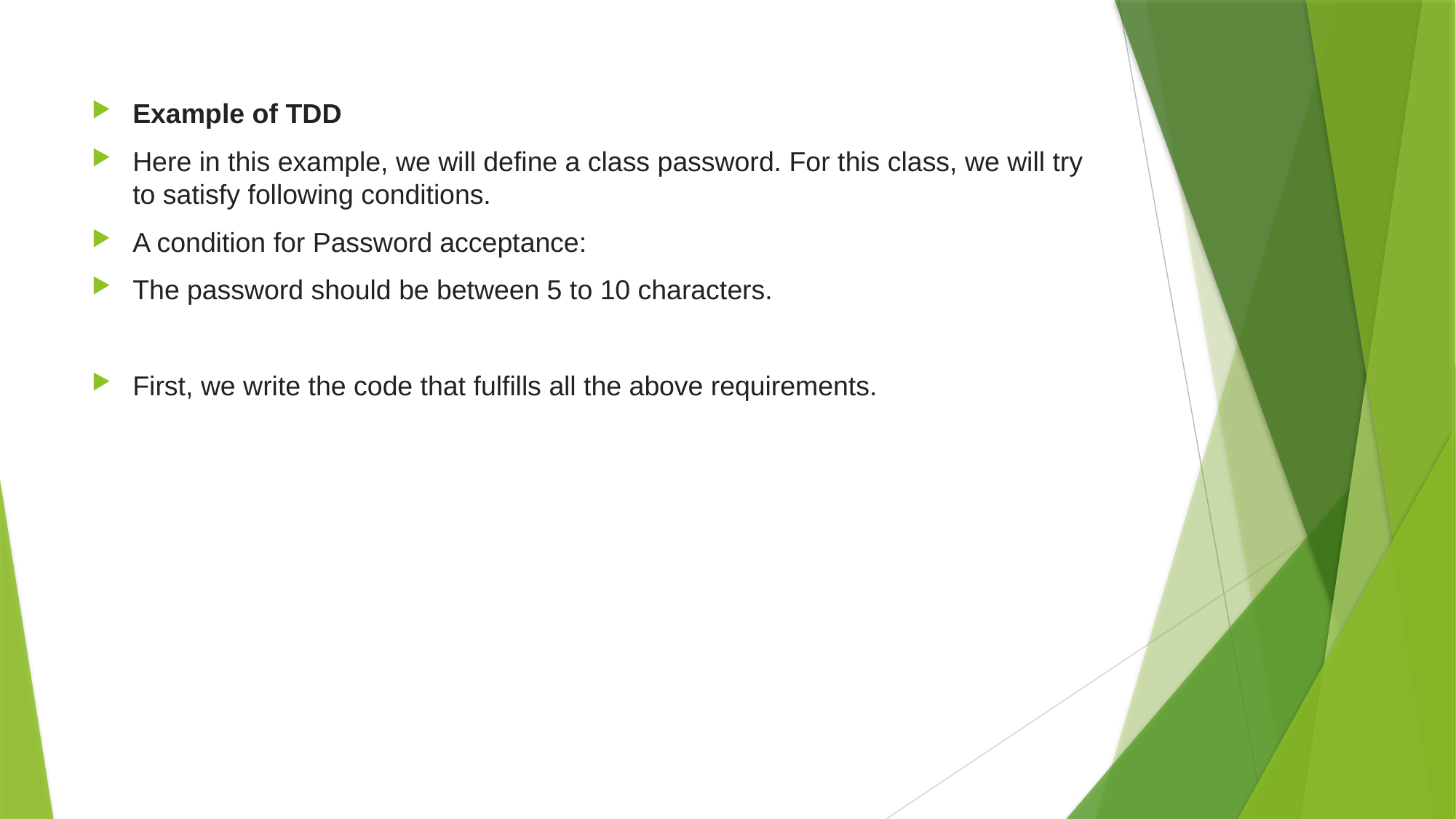

Example of TDD
Here in this example, we will define a class password. For this class, we will try to satisfy following conditions.
A condition for Password acceptance:
The password should be between 5 to 10 characters.

First, we write the code that fulfills all the above requirements.